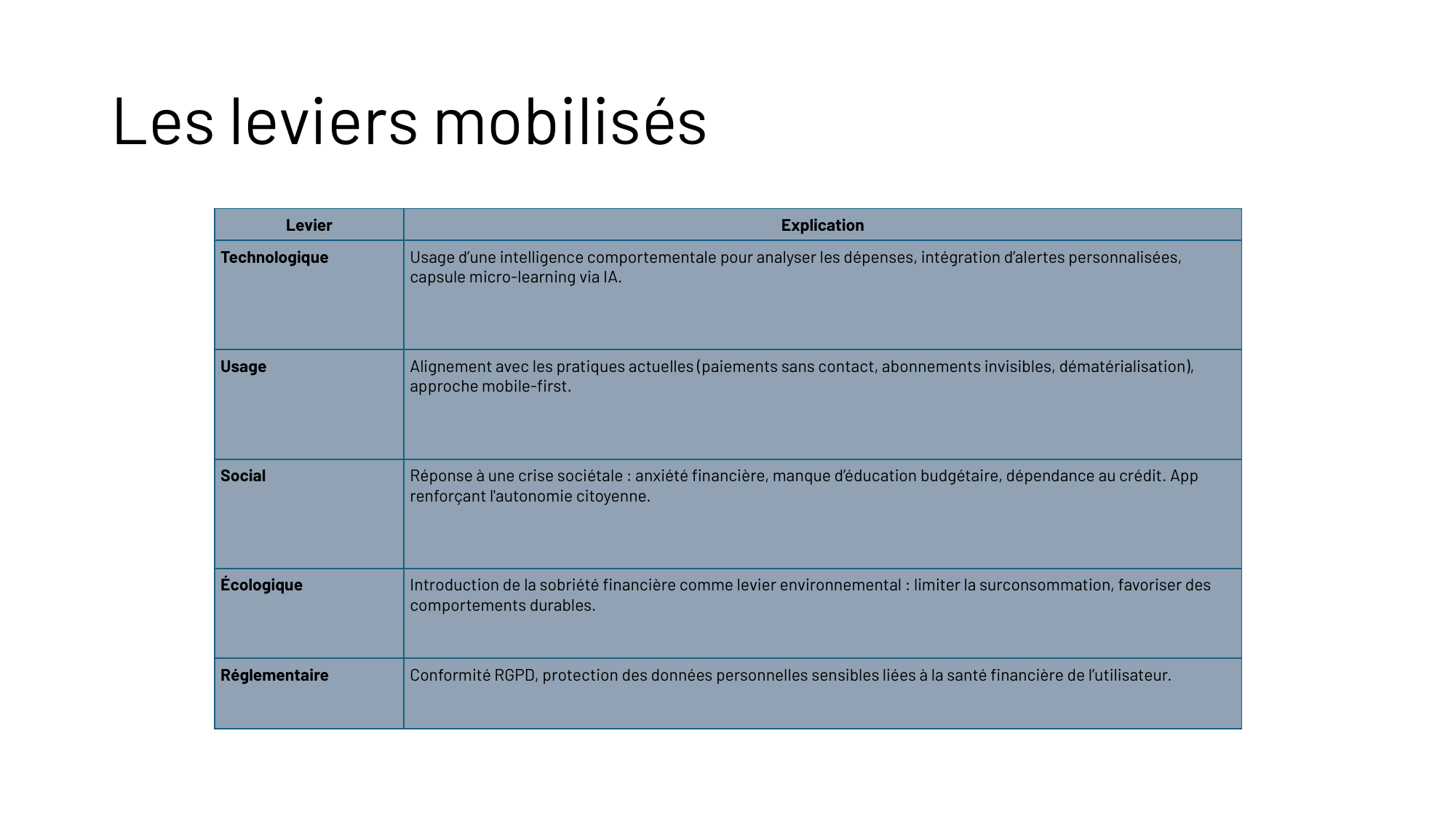

# Les leviers mobilisés
| Levier | Explication |
| --- | --- |
| Technologique | Usage d’une intelligence comportementale pour analyser les dépenses, intégration d’alertes personnalisées, capsule micro-learning via IA. |
| Usage | Alignement avec les pratiques actuelles (paiements sans contact, abonnements invisibles, dématérialisation), approche mobile-first. |
| Social | Réponse à une crise sociétale : anxiété financière, manque d’éducation budgétaire, dépendance au crédit. App renforçant l'autonomie citoyenne. |
| Écologique | Introduction de la sobriété financière comme levier environnemental : limiter la surconsommation, favoriser des comportements durables. |
| Réglementaire | Conformité RGPD, protection des données personnelles sensibles liées à la santé financière de l’utilisateur. |